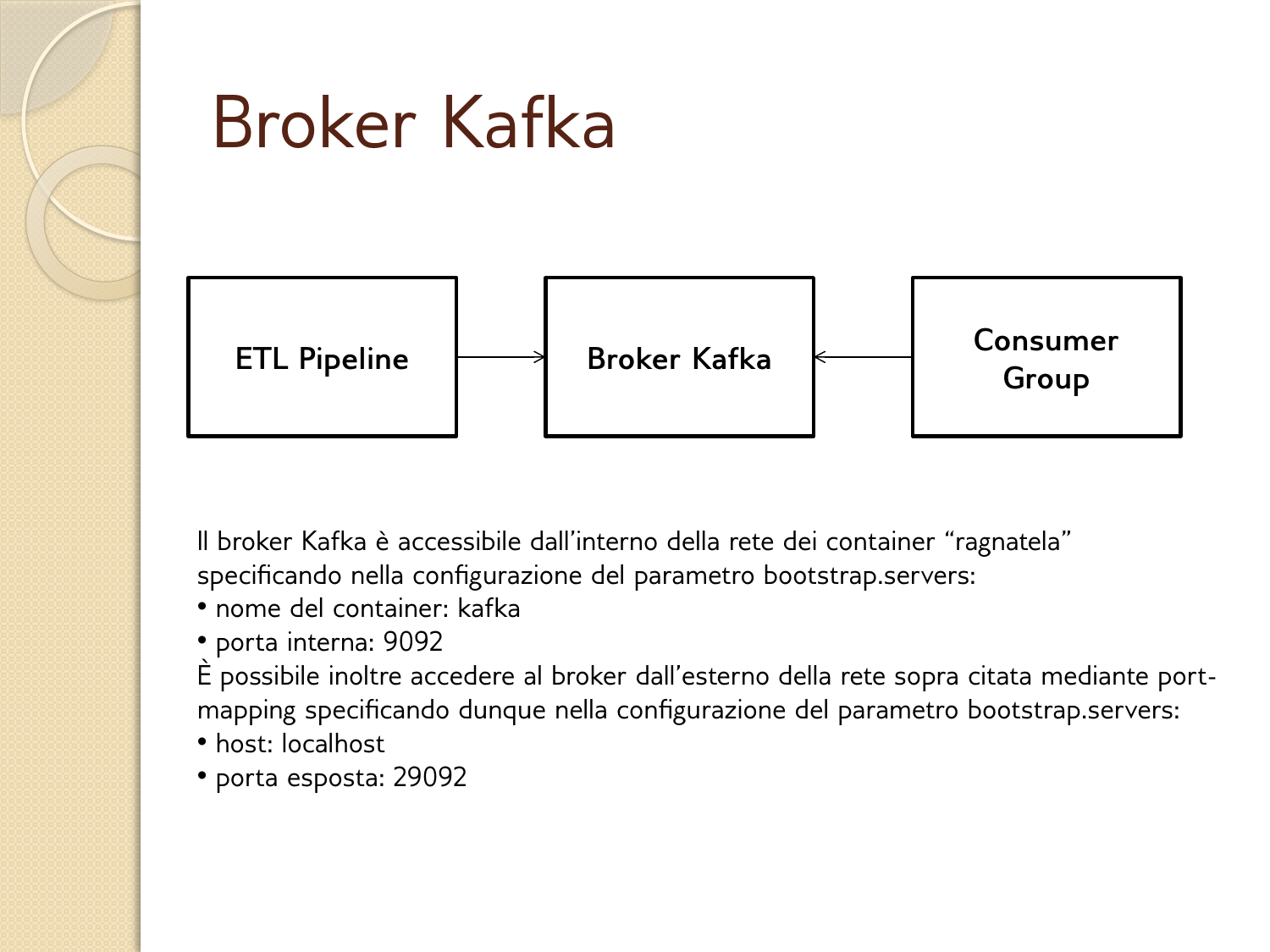

# Broker Kafka
ETL Pipeline
Broker Kafka
Consumer Group
Il broker Kafka è accessibile dall’interno della rete dei container “ragnatela”
specificando nella configurazione del parametro bootstrap.servers:
 nome del container: kafka
 porta interna: 9092
È possibile inoltre accedere al broker dall’esterno della rete sopra citata mediante port-
mapping specificando dunque nella configurazione del parametro bootstrap.servers:
 host: localhost
 porta esposta: 29092